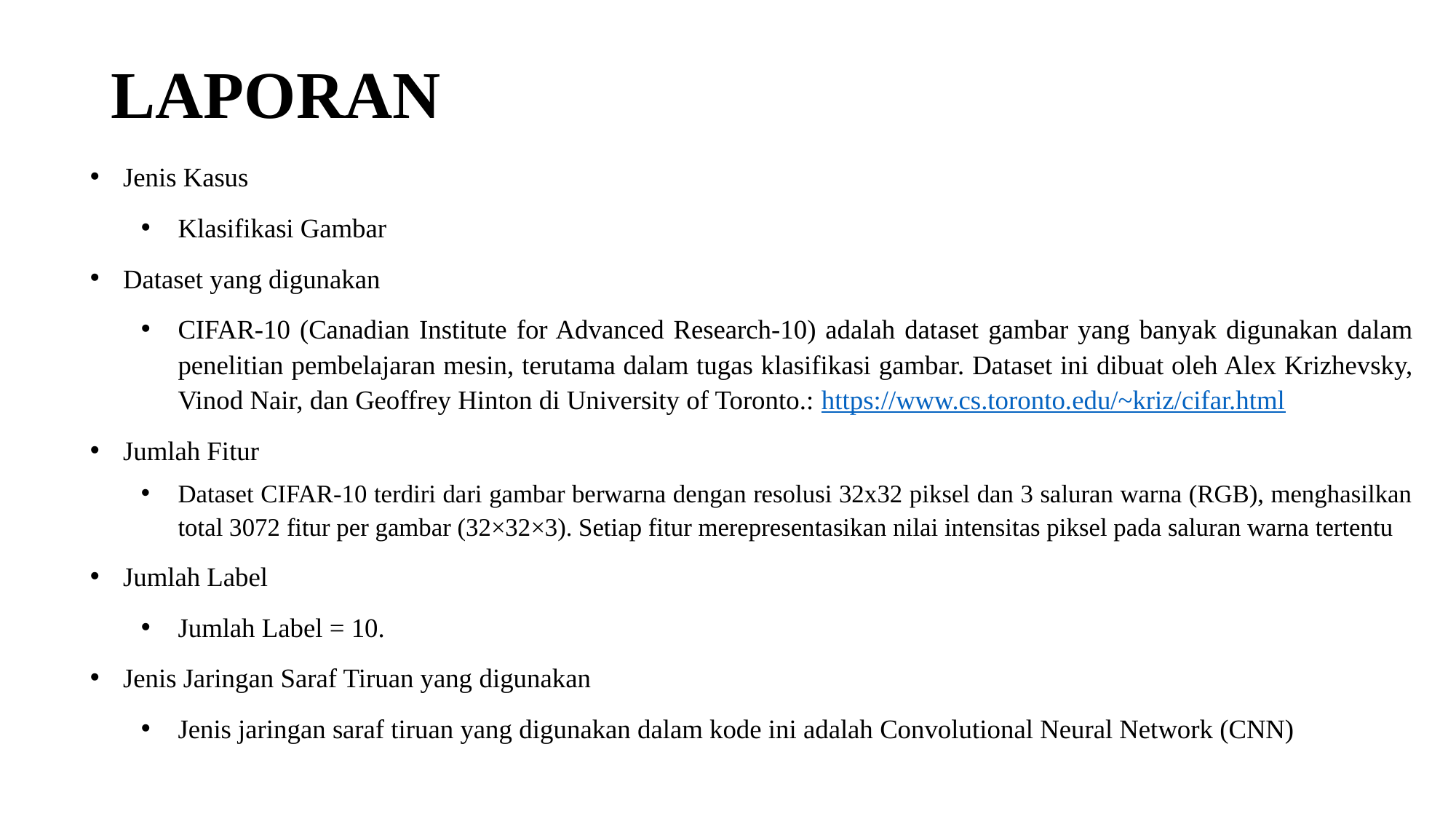

# LAPORAN
Jenis Kasus
Klasifikasi Gambar
Dataset yang digunakan
CIFAR-10 (Canadian Institute for Advanced Research-10) adalah dataset gambar yang banyak digunakan dalam penelitian pembelajaran mesin, terutama dalam tugas klasifikasi gambar. Dataset ini dibuat oleh Alex Krizhevsky, Vinod Nair, dan Geoffrey Hinton di University of Toronto.: https://www.cs.toronto.edu/~kriz/cifar.html
Jumlah Fitur
Dataset CIFAR-10 terdiri dari gambar berwarna dengan resolusi 32x32 piksel dan 3 saluran warna (RGB), menghasilkan total 3072 fitur per gambar (32×32×3). Setiap fitur merepresentasikan nilai intensitas piksel pada saluran warna tertentu
Jumlah Label
Jumlah Label = 10.
Jenis Jaringan Saraf Tiruan yang digunakan
Jenis jaringan saraf tiruan yang digunakan dalam kode ini adalah Convolutional Neural Network (CNN)